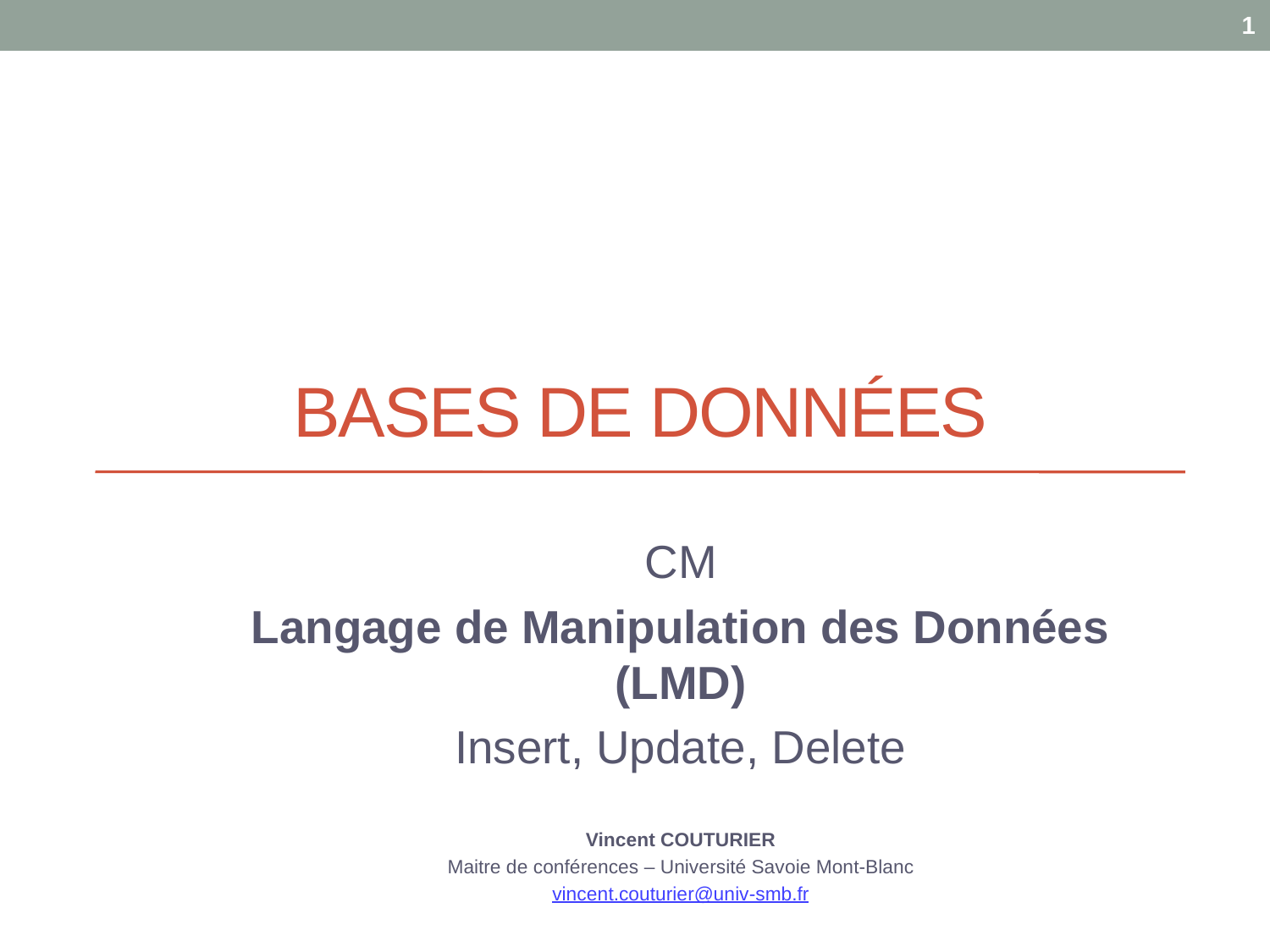

1
# Bases de données
CM
Langage de Manipulation des Données (LMD)
Insert, Update, Delete

Vincent COUTURIER
Maitre de conférences – Université Savoie Mont-Blanc
vincent.couturier@univ-smb.fr